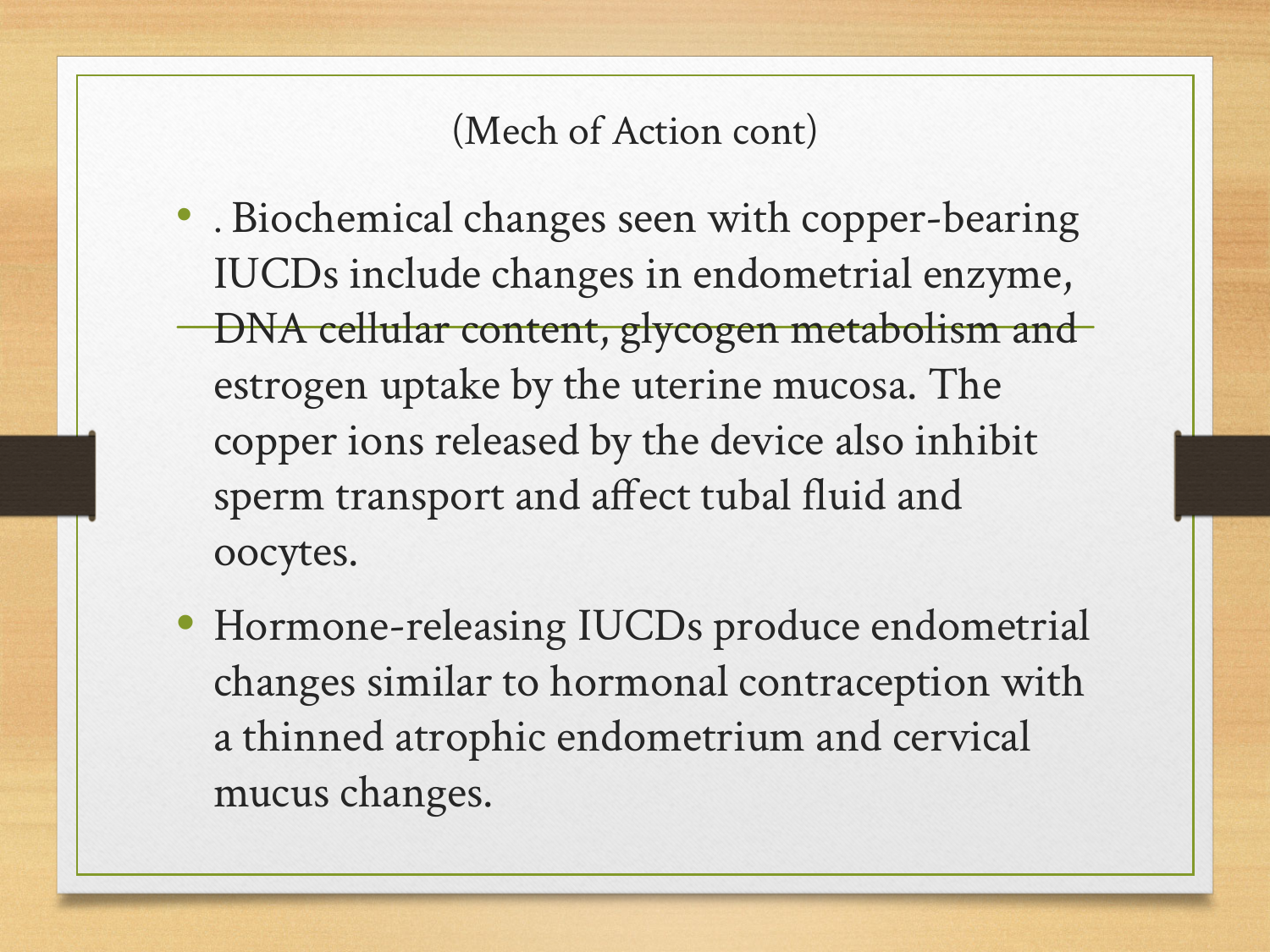

# (Mech of Action cont)
. Biochemical changes seen with copper-bearing IUCDs include changes in endometrial enzyme, DNA cellular content, glycogen metabolism and estrogen uptake by the uterine mucosa. The copper ions released by the device also inhibit sperm transport and affect tubal fluid and oocytes.
Hormone-releasing IUCDs produce endometrial changes similar to hormonal contraception with a thinned atrophic endometrium and cervical mucus changes.